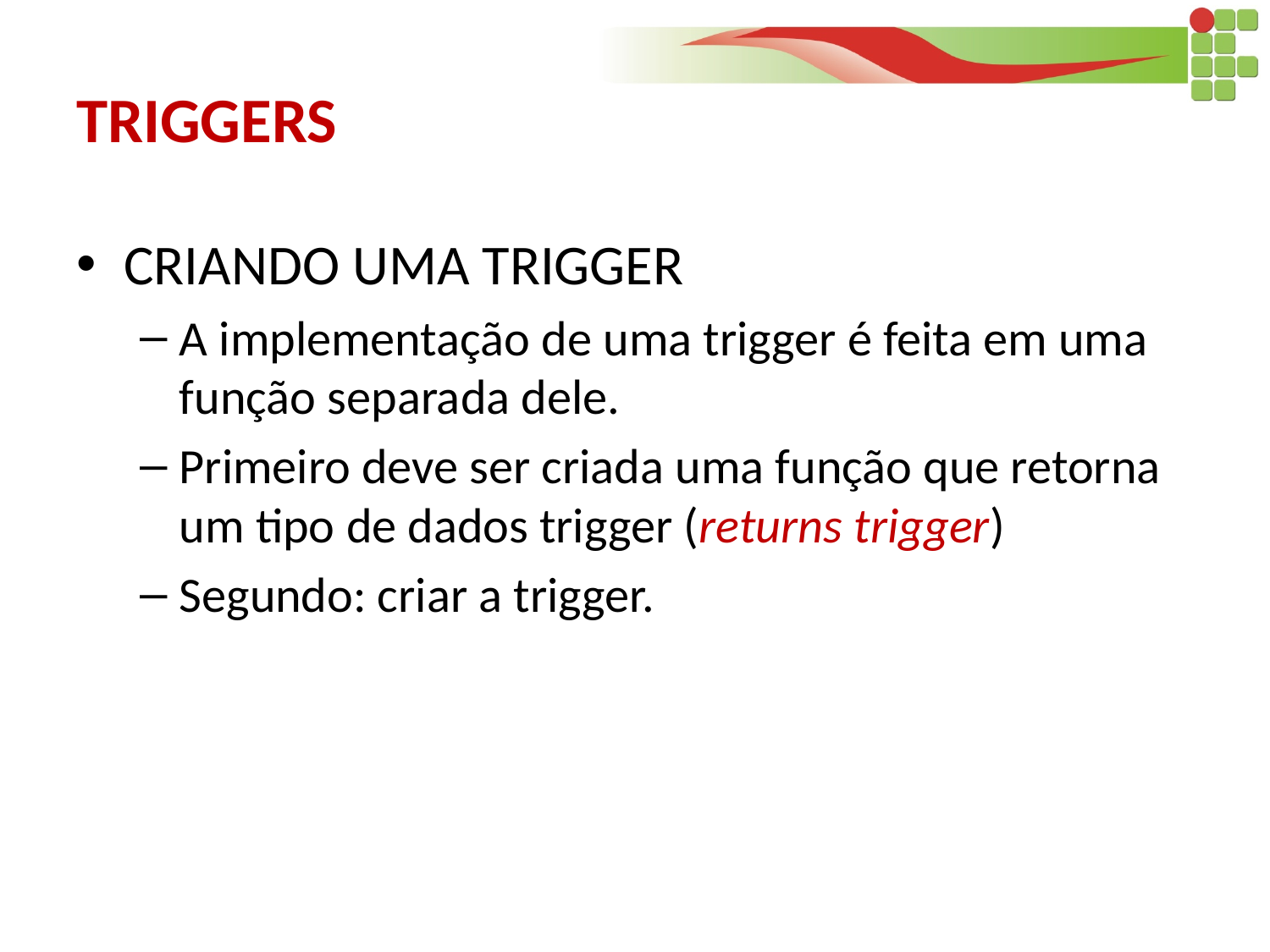

# TRIGGERS
CRIANDO UMA TRIGGER
A implementação de uma trigger é feita em uma função separada dele.
Primeiro deve ser criada uma função que retorna um tipo de dados trigger (returns trigger)
Segundo: criar a trigger.